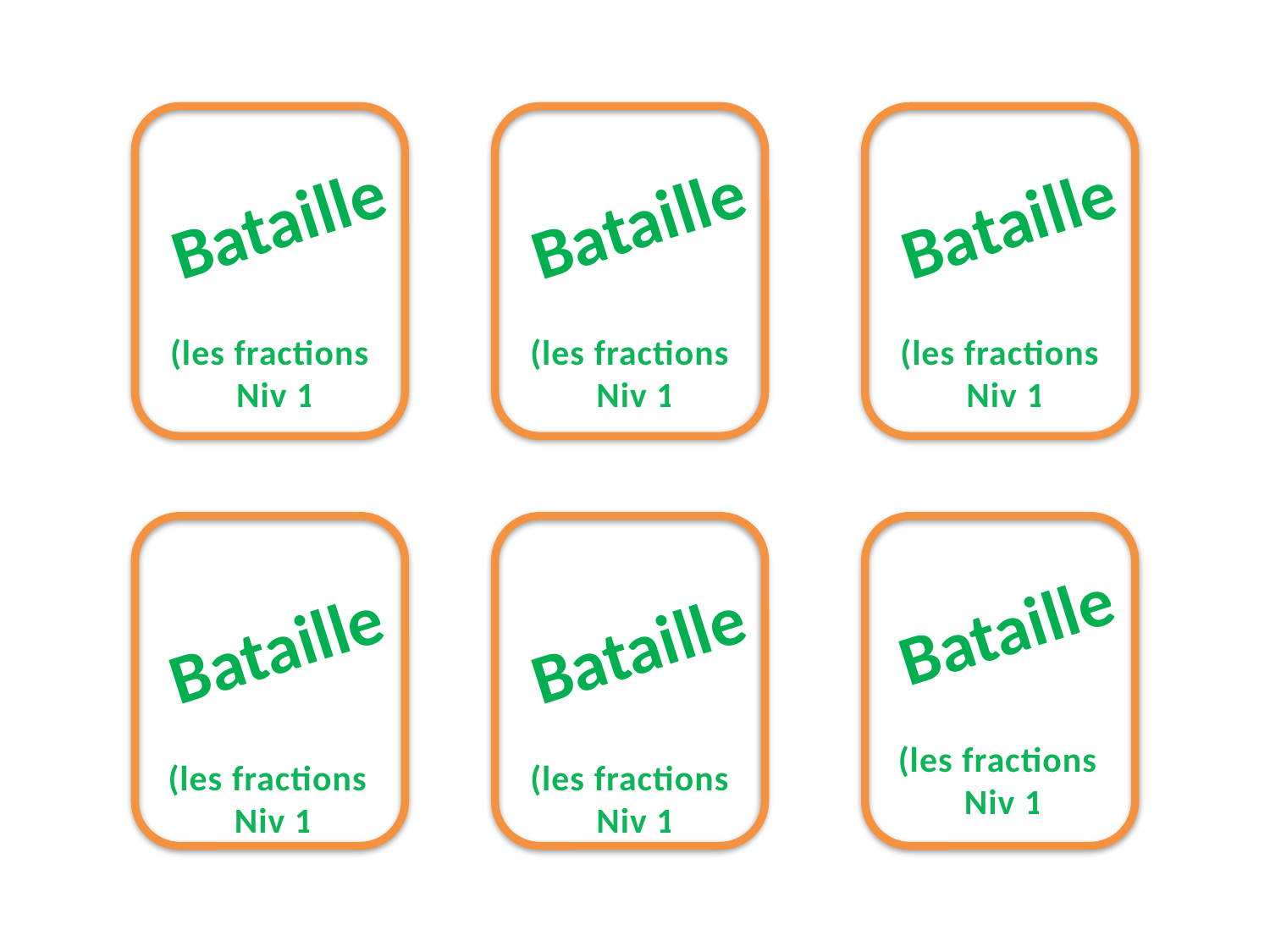

Bataille
Bataille
Bataille
(les fractions)
Niv 1

(les fractions)
Niv 1
(les fractions)
Niv 1

Bataille
Bataille
Bataille
(les fractions)
Niv 1

(les fractions)
Niv 1

(les fractions)
Niv 1